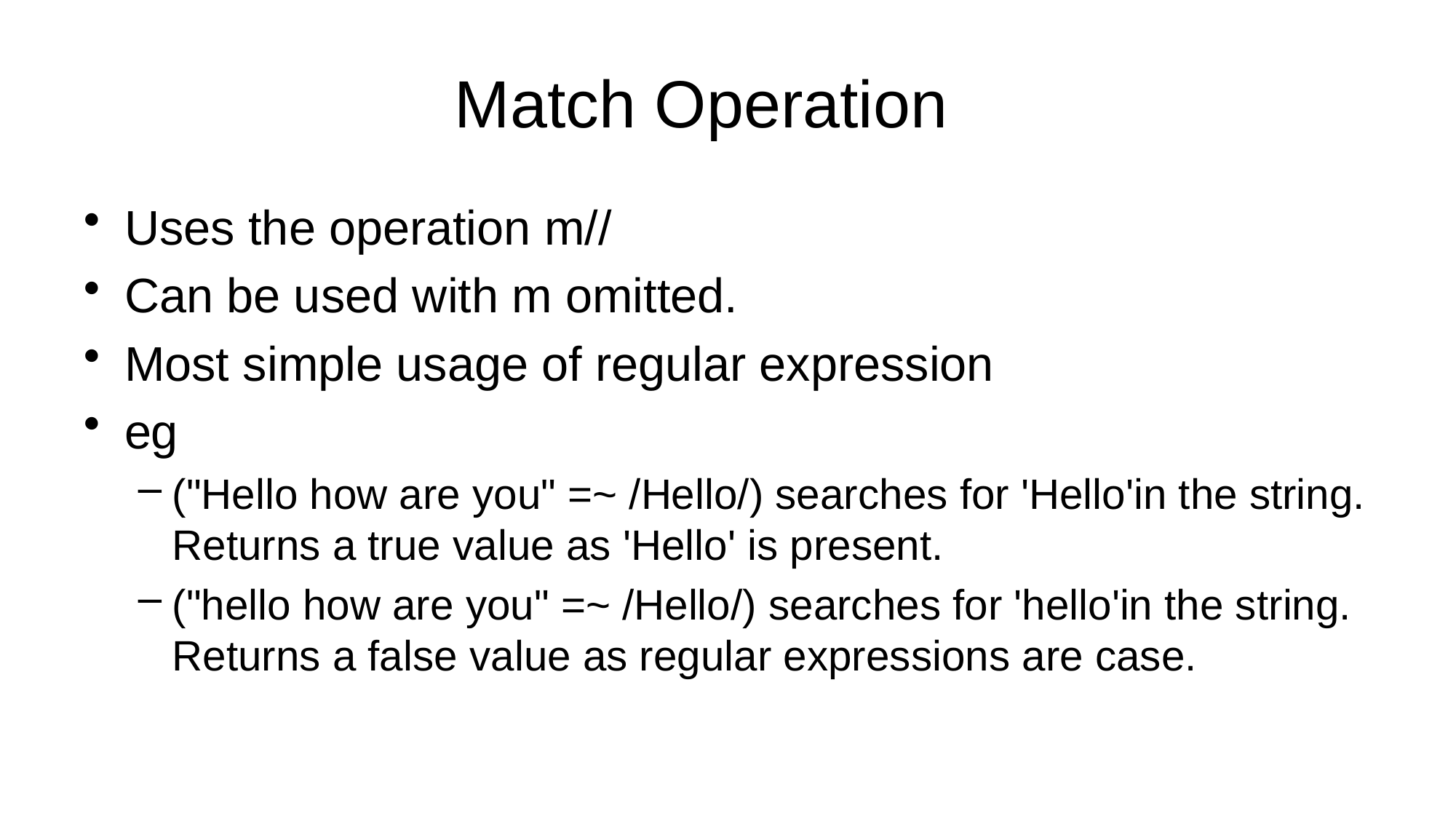

# Match Operation
Uses the operation m//
Can be used with m omitted.
Most simple usage of regular expression
eg
("Hello how are you" =~ /Hello/) searches for 'Hello'in the string. Returns a true value as 'Hello' is present.
("hello how are you" =~ /Hello/) searches for 'hello'in the string. Returns a false value as regular expressions are case.